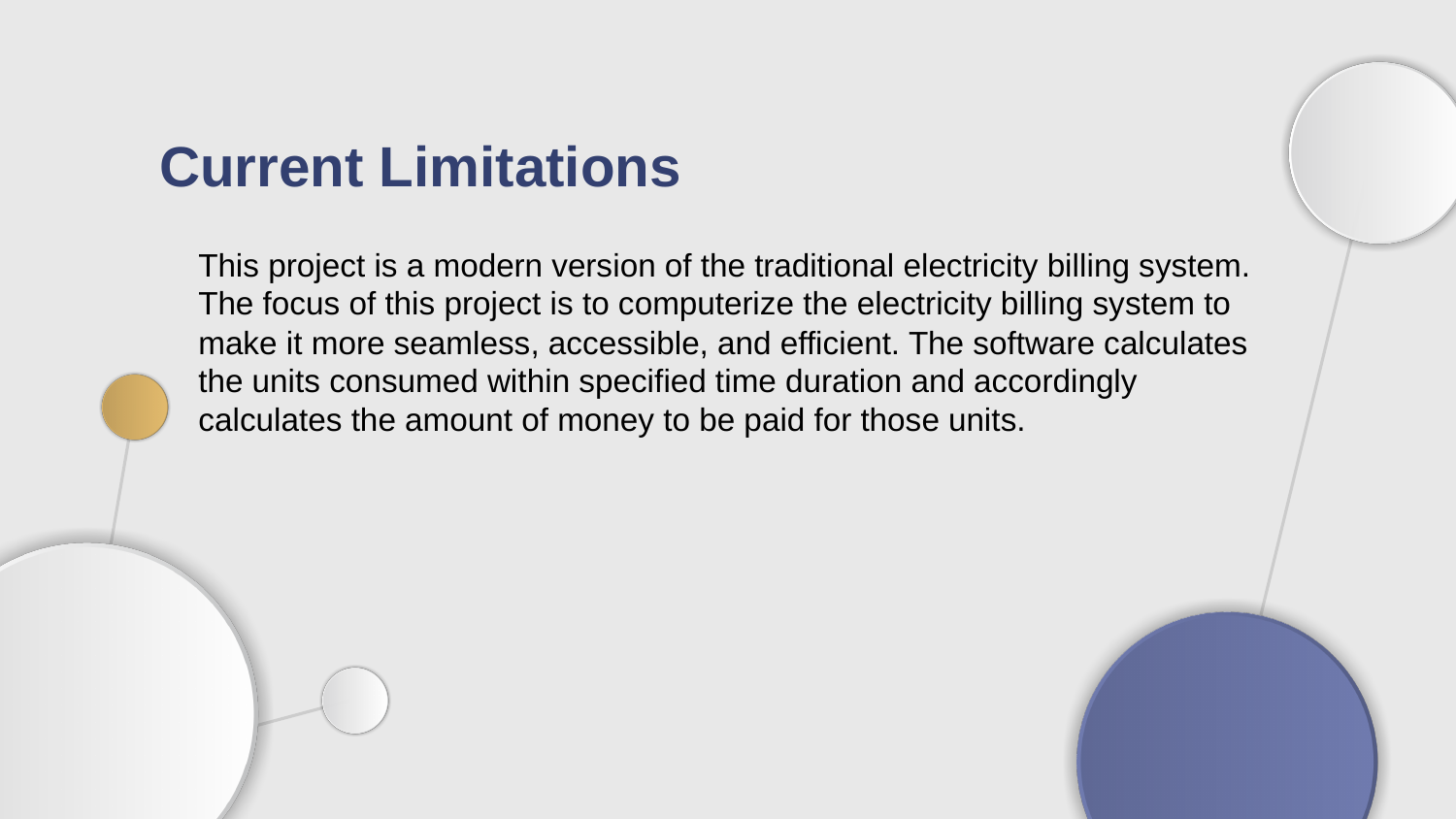

# Current Limitations
This project is a modern version of the traditional electricity billing system. The focus of this project is to computerize the electricity billing system to make it more seamless, accessible, and efficient. The software calculates the units consumed within specified time duration and accordingly calculates the amount of money to be paid for those units.